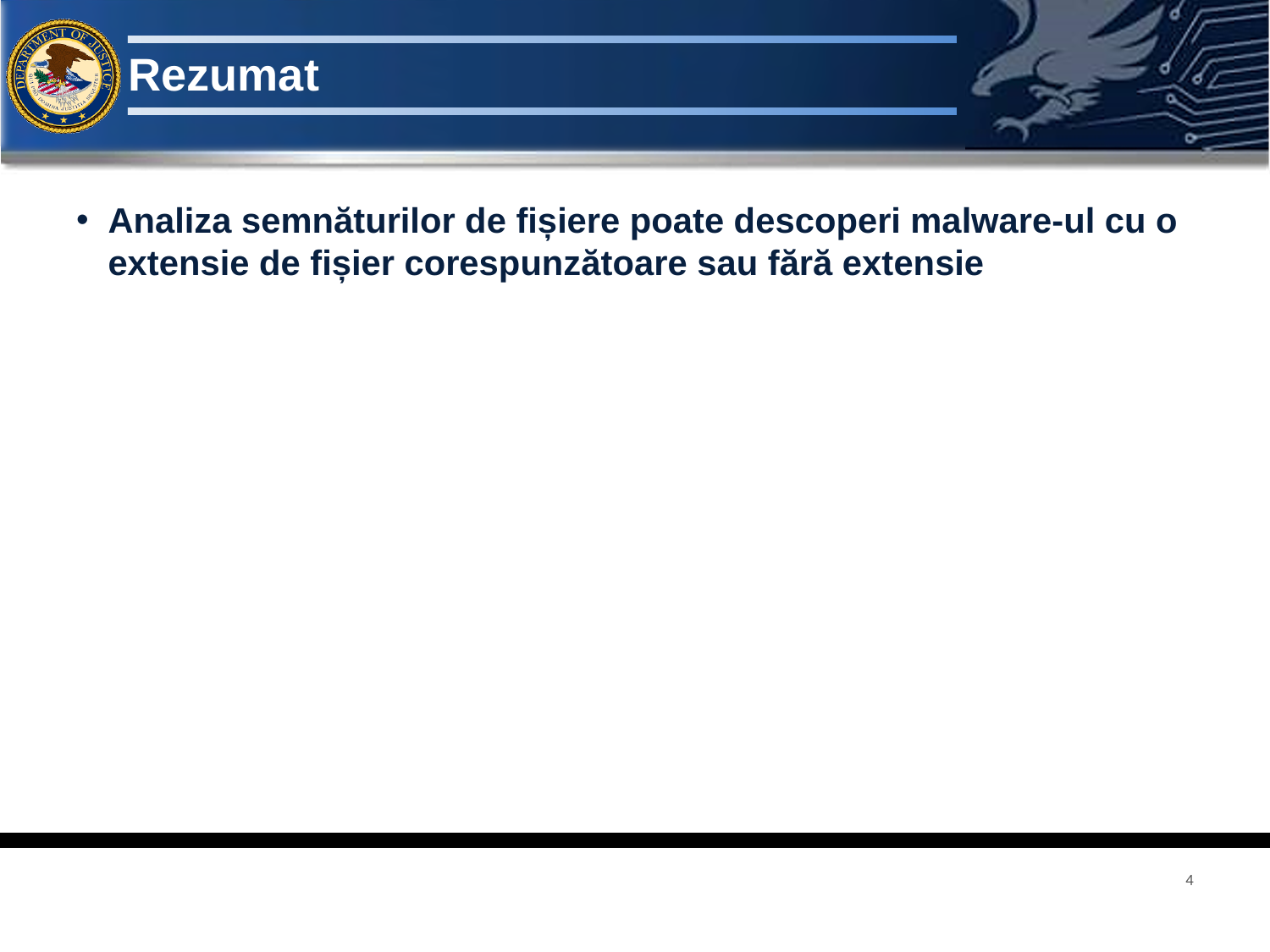

# Rezumat
Analiza semnăturilor de fișiere poate descoperi malware-ul cu o extensie de fișier corespunzătoare sau fără extensie
4